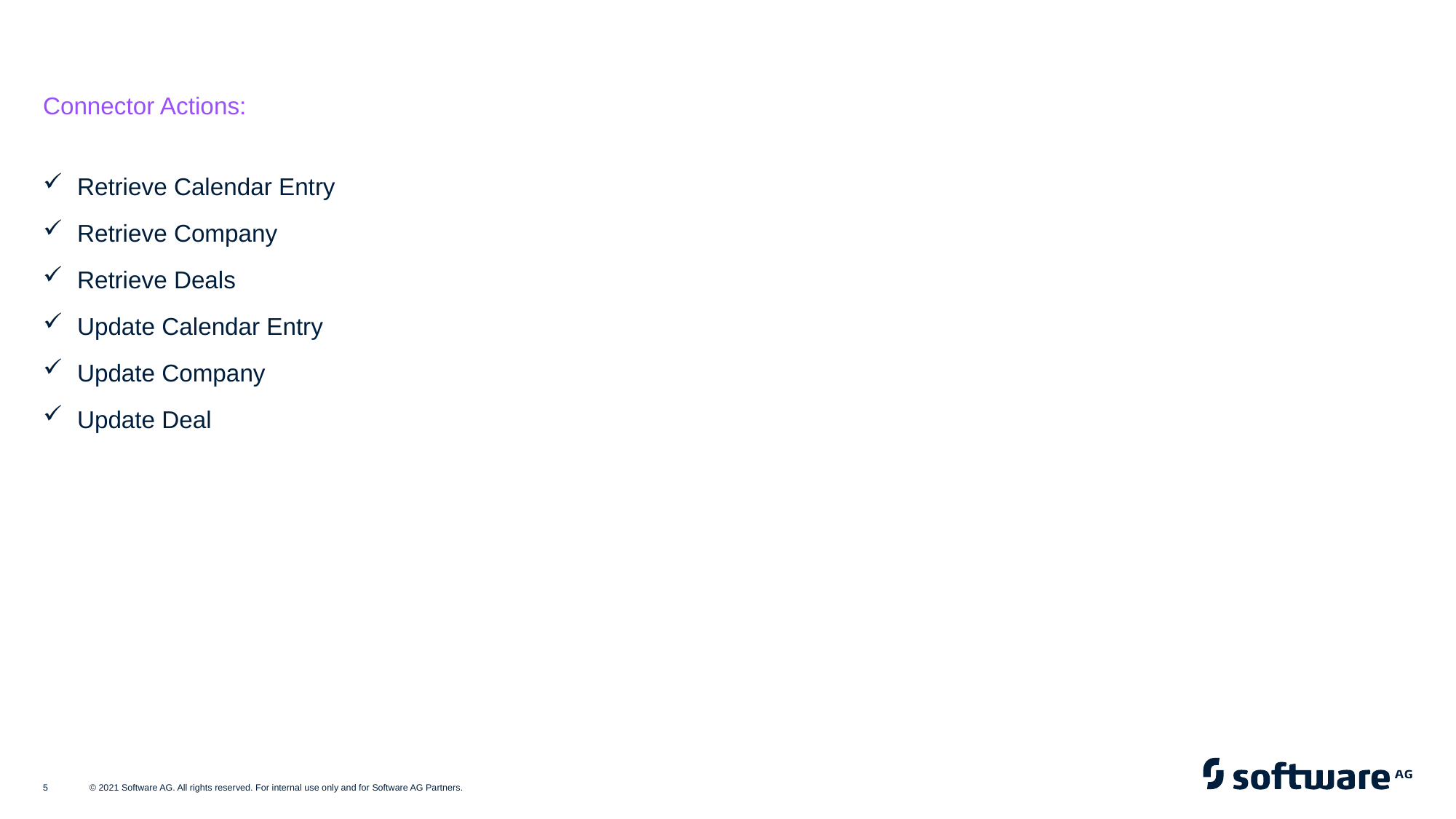

#
Connector Actions:
Retrieve Calendar Entry
Retrieve Company
Retrieve Deals
Update Calendar Entry
Update Company
Update Deal

5
© 2021 Software AG. All rights reserved. For internal use only and for Software AG Partners.